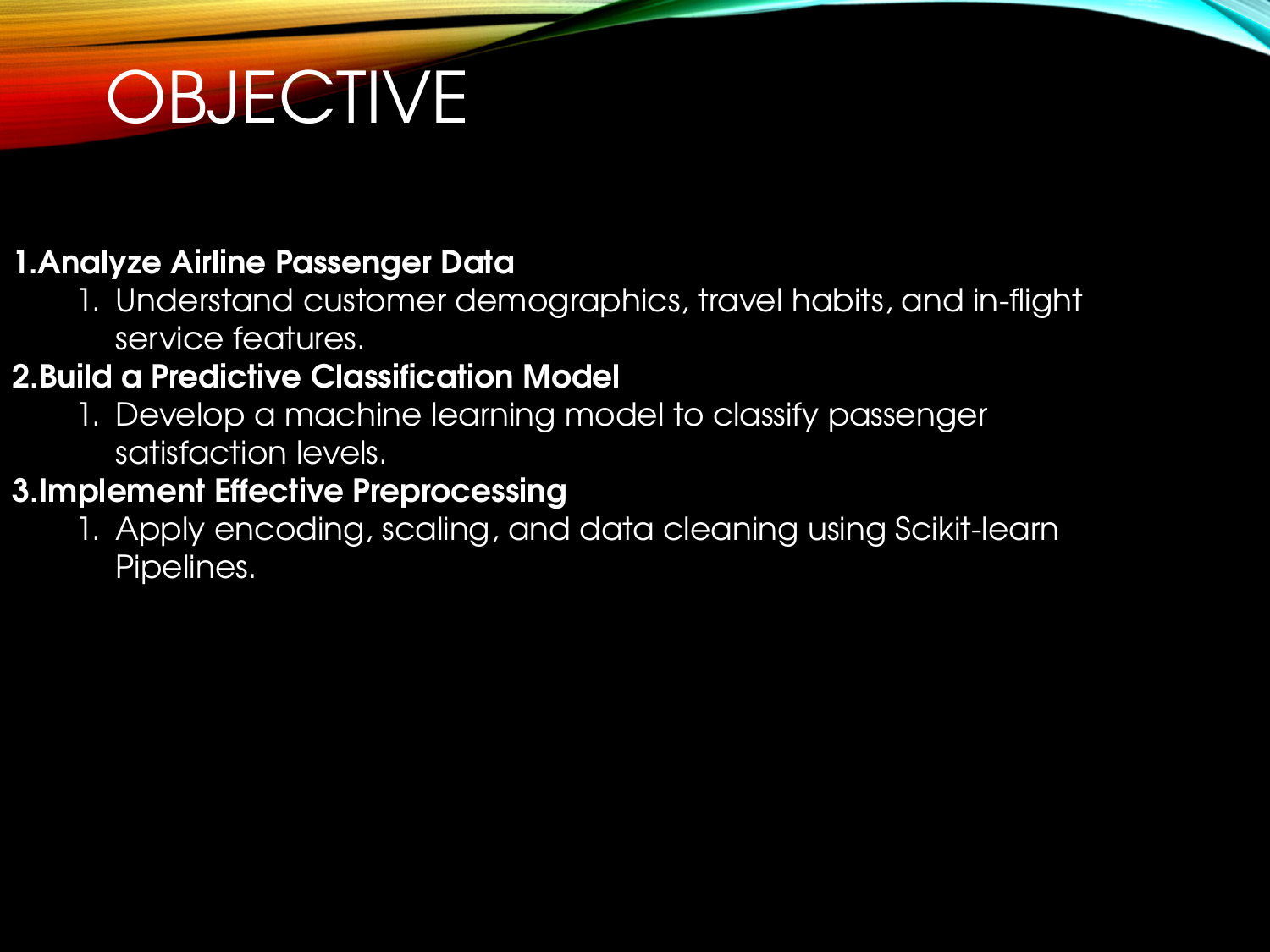

# Objective
Analyze Airline Passenger Data
Understand customer demographics, travel habits, and in-flight service features.
Build a Predictive Classification Model
Develop a machine learning model to classify passenger satisfaction levels.
Implement Effective Preprocessing
Apply encoding, scaling, and data cleaning using Scikit-learn Pipelines.